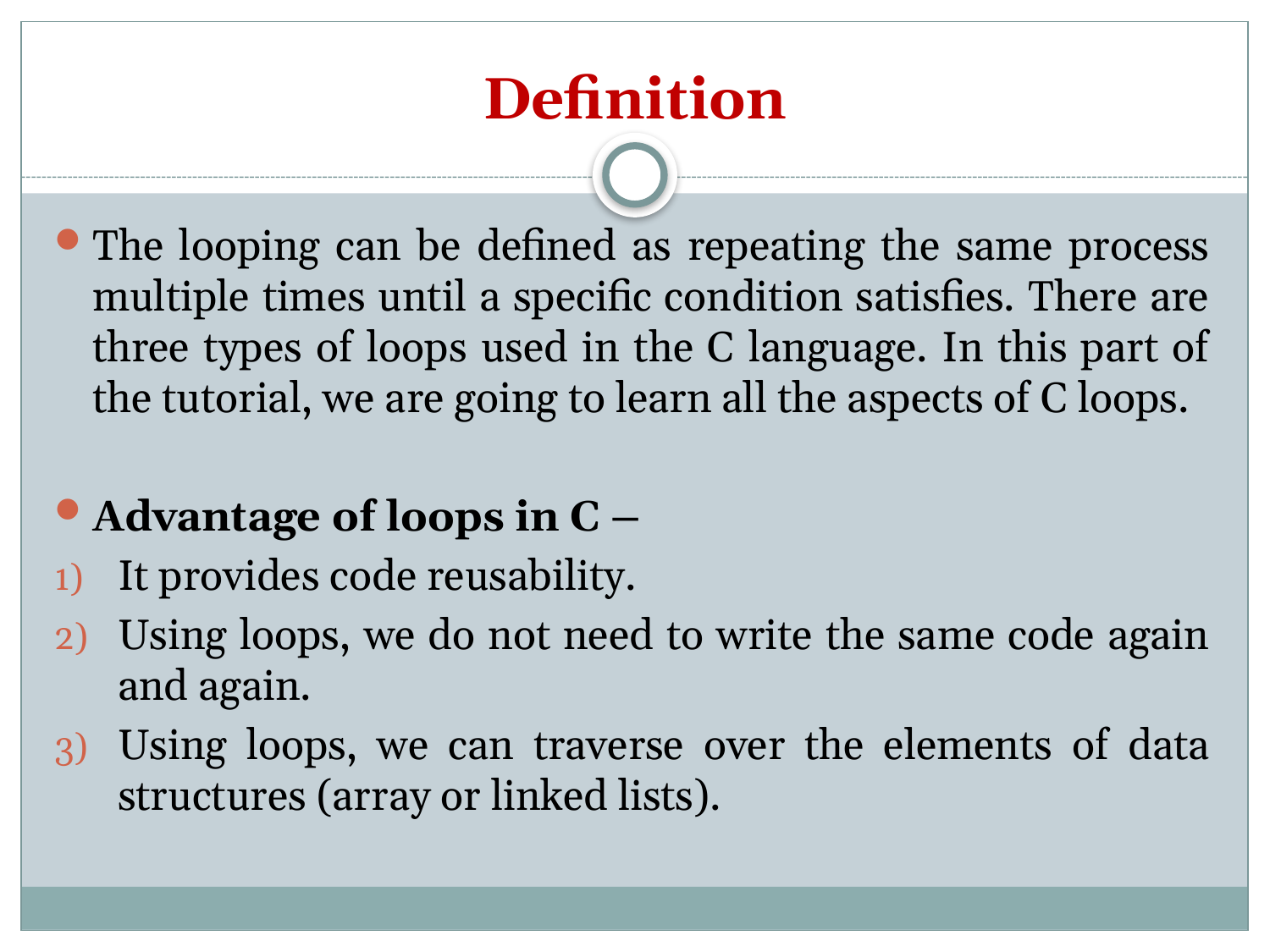

# Definition
The looping can be defined as repeating the same process multiple times until a specific condition satisfies. There are three types of loops used in the C language. In this part of the tutorial, we are going to learn all the aspects of C loops.

Advantage of loops in C –
It provides code reusability.
Using loops, we do not need to write the same code again and again.
Using loops, we can traverse over the elements of data structures (array or linked lists).